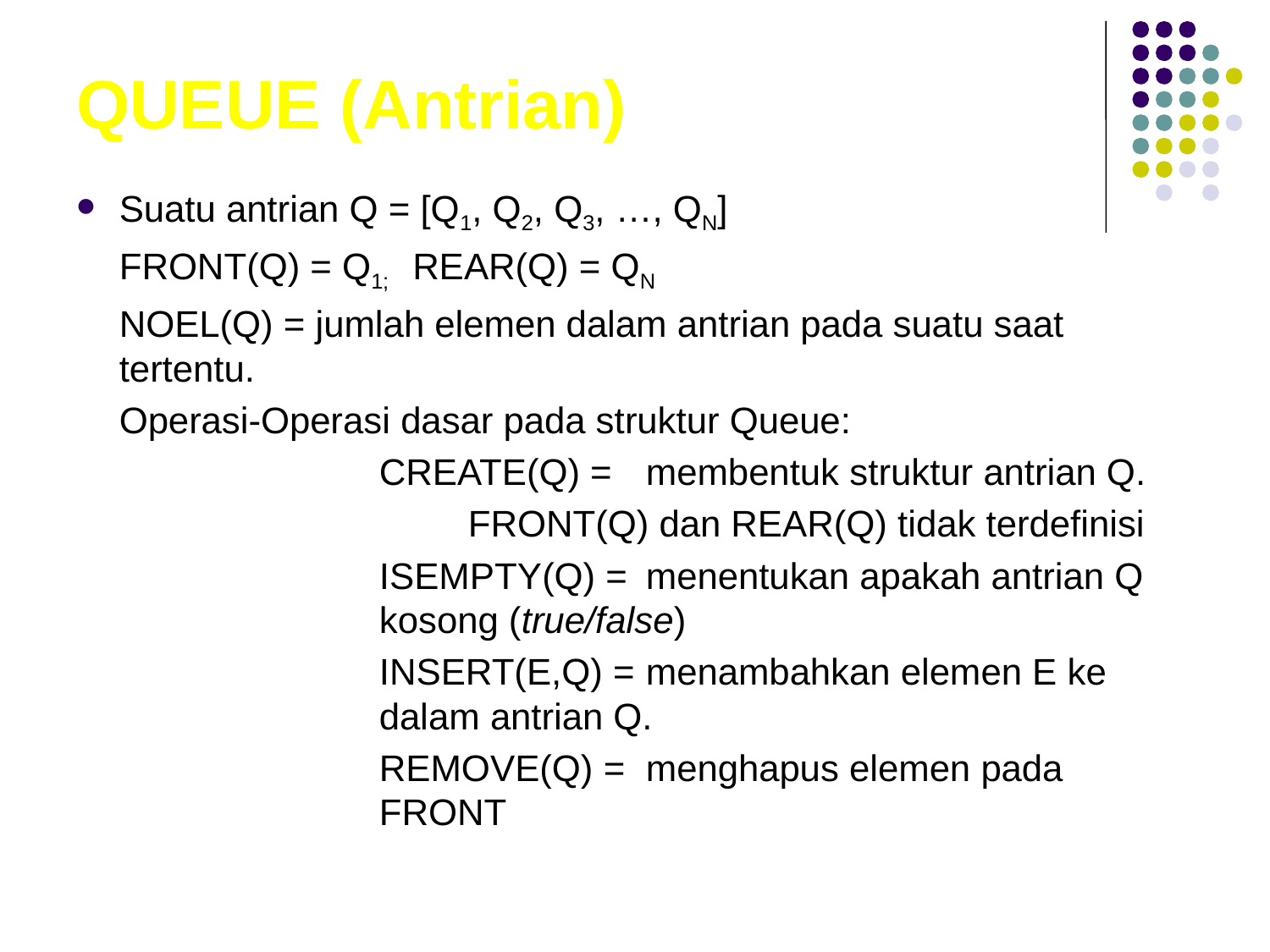

# QUEUE (Antrian)
Suatu antrian Q = [Q1, Q2, Q3, …, QN]
	FRONT(Q) = Q1;    REAR(Q) = QN
	NOEL(Q) = jumlah elemen dalam antrian pada suatu saat tertentu.
	Operasi-Operasi dasar pada struktur Queue:
	CREATE(Q) =	membentuk struktur antrian Q.
		FRONT(Q) dan REAR(Q) tidak terdefinisi
	ISEMPTY(Q) =	menentukan apakah antrian Q kosong (true/false)
	INSERT(E,Q) =	menambahkan elemen E ke dalam antrian Q.
	REMOVE(Q) =	menghapus elemen pada FRONT